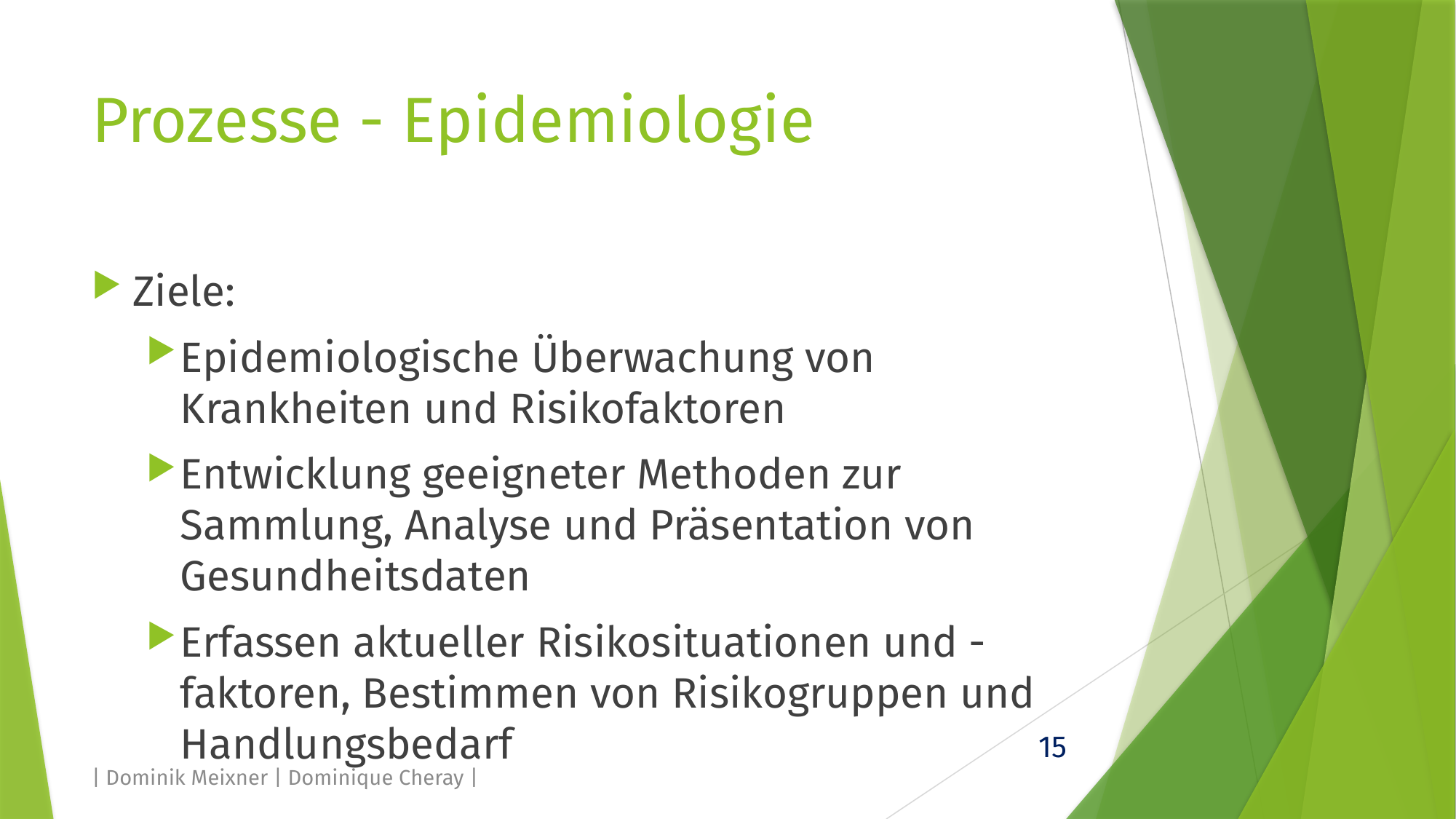

# Prozesse - Epidemiologie
Ziele:
Epidemiologische Überwachung von Krankheiten und Risikofaktoren
Entwicklung geeigneter Methoden zur Sammlung, Analyse und Präsentation von Gesundheitsdaten
Erfassen aktueller Risikosituationen und -faktoren, Bestimmen von Risikogruppen und Handlungsbedarf
| Dominik Meixner | Dominique Cheray |